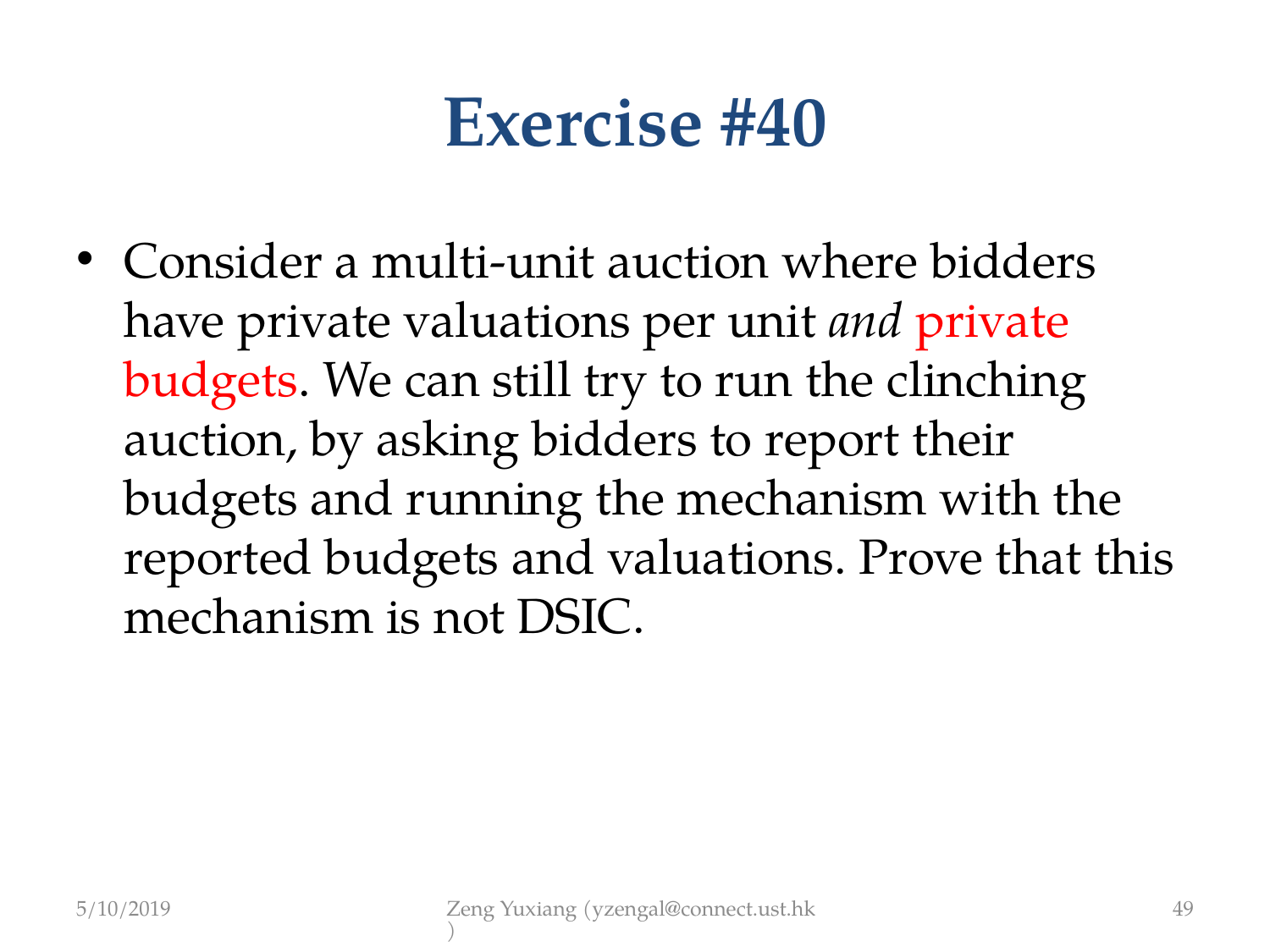

# Exercise #40
Consider a multi-unit auction where bidders have private valuations per unit and private budgets. We can still try to run the clinching auction, by asking bidders to report their budgets and running the mechanism with the reported budgets and valuations. Prove that this mechanism is not DSIC.

5/10/2019
Zeng Yuxiang (yzengal@connect.ust.hk)
49